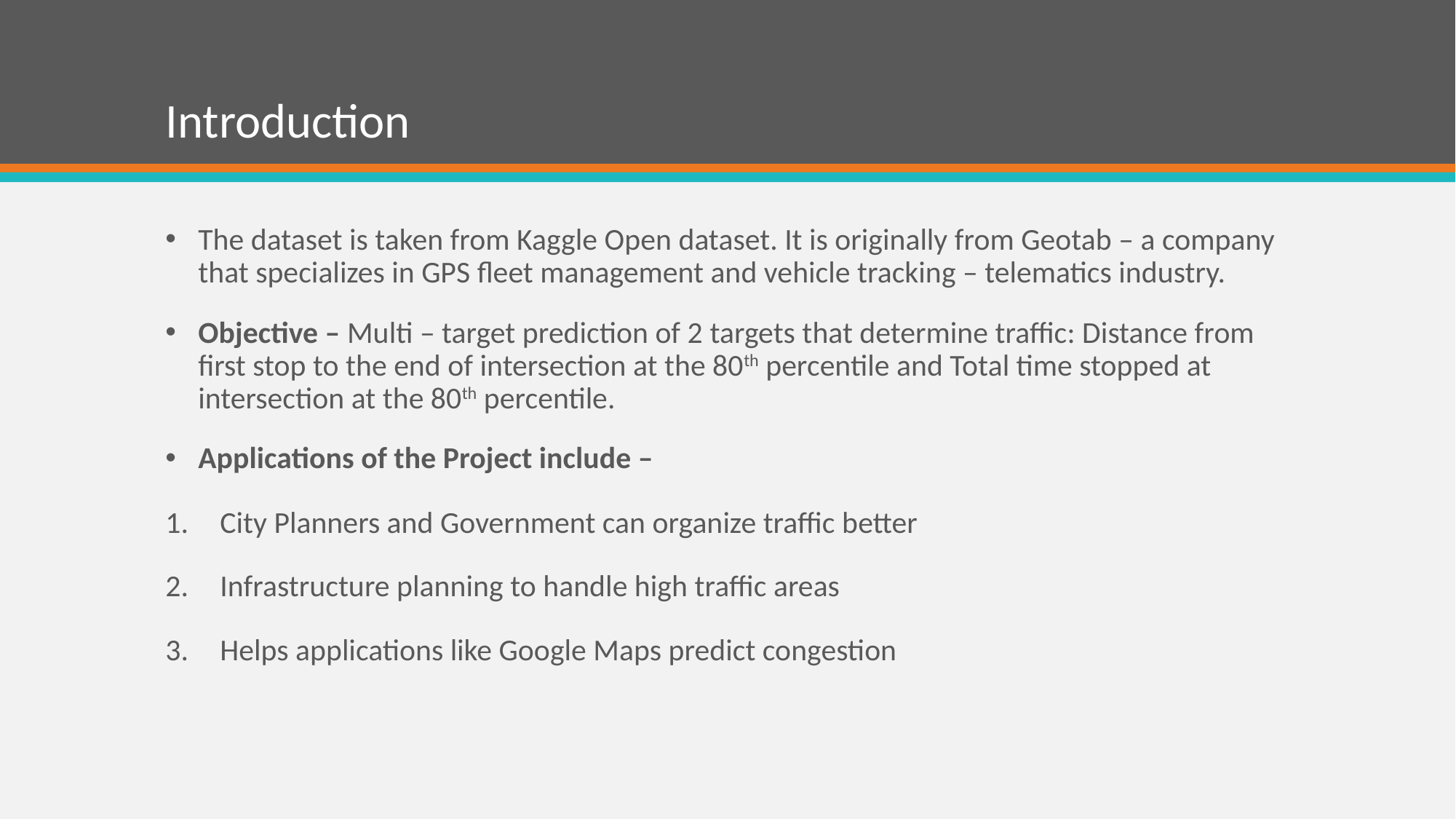

# Introduction
The dataset is taken from Kaggle Open dataset. It is originally from Geotab – a company that specializes in GPS fleet management and vehicle tracking – telematics industry.
Objective – Multi – target prediction of 2 targets that determine traffic: Distance from first stop to the end of intersection at the 80th percentile and Total time stopped at intersection at the 80th percentile.
Applications of the Project include –
City Planners and Government can organize traffic better
Infrastructure planning to handle high traffic areas
Helps applications like Google Maps predict congestion